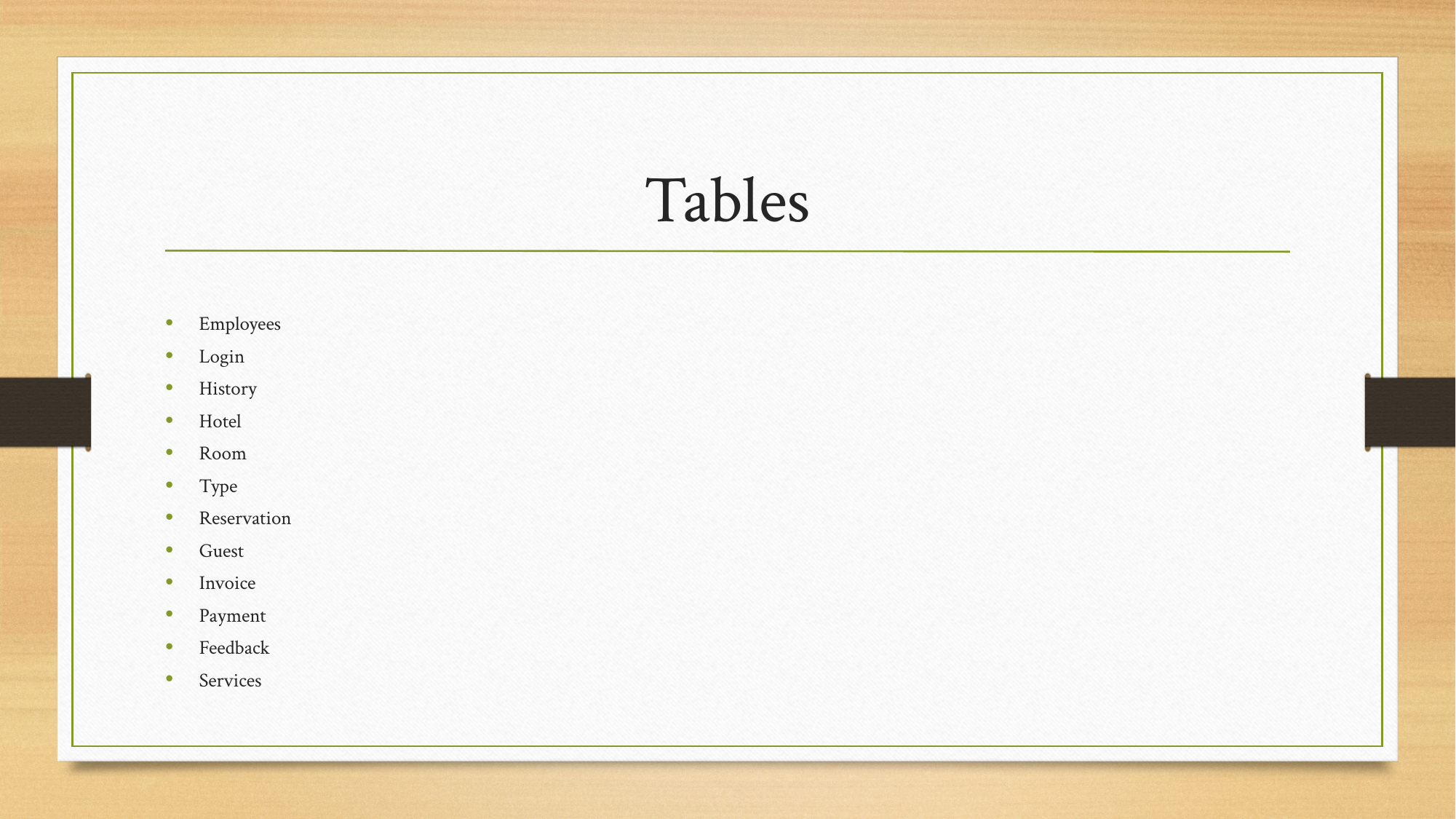

# Tables
Employees
Login
History
Hotel
Room
Type
Reservation
Guest
Invoice
Payment
Feedback
Services